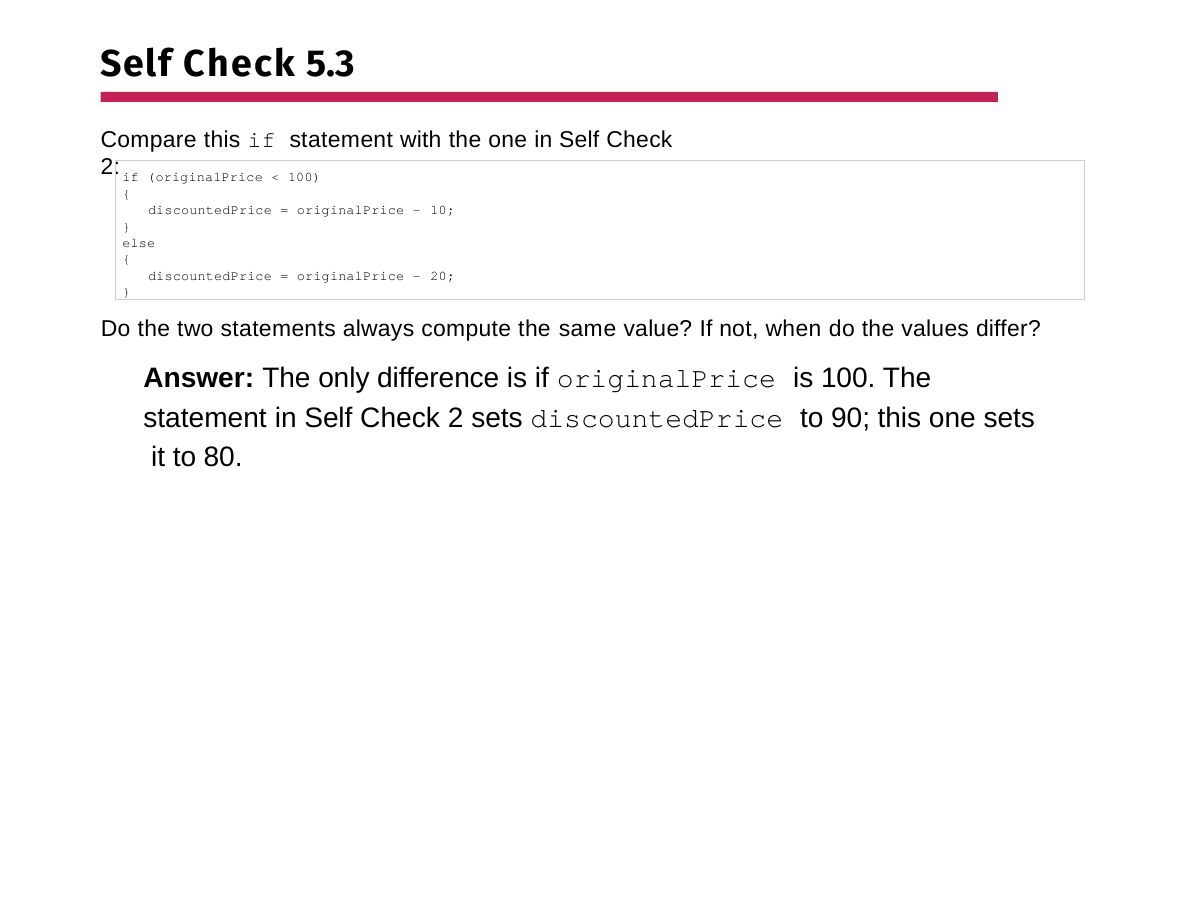

# Self Check 5.3
Compare this if statement with the one in Self Check 2:
if (originalPrice < 100)
{
discountedPrice = originalPrice - 10;
}
else
{
discountedPrice = originalPrice - 20;
}
Do the two statements always compute the same value? If not, when do the values differ?
Answer: The only difference is if originalPrice is 100. The  statement in Self Check 2 sets discountedPrice to 90; this one sets  it to 80.